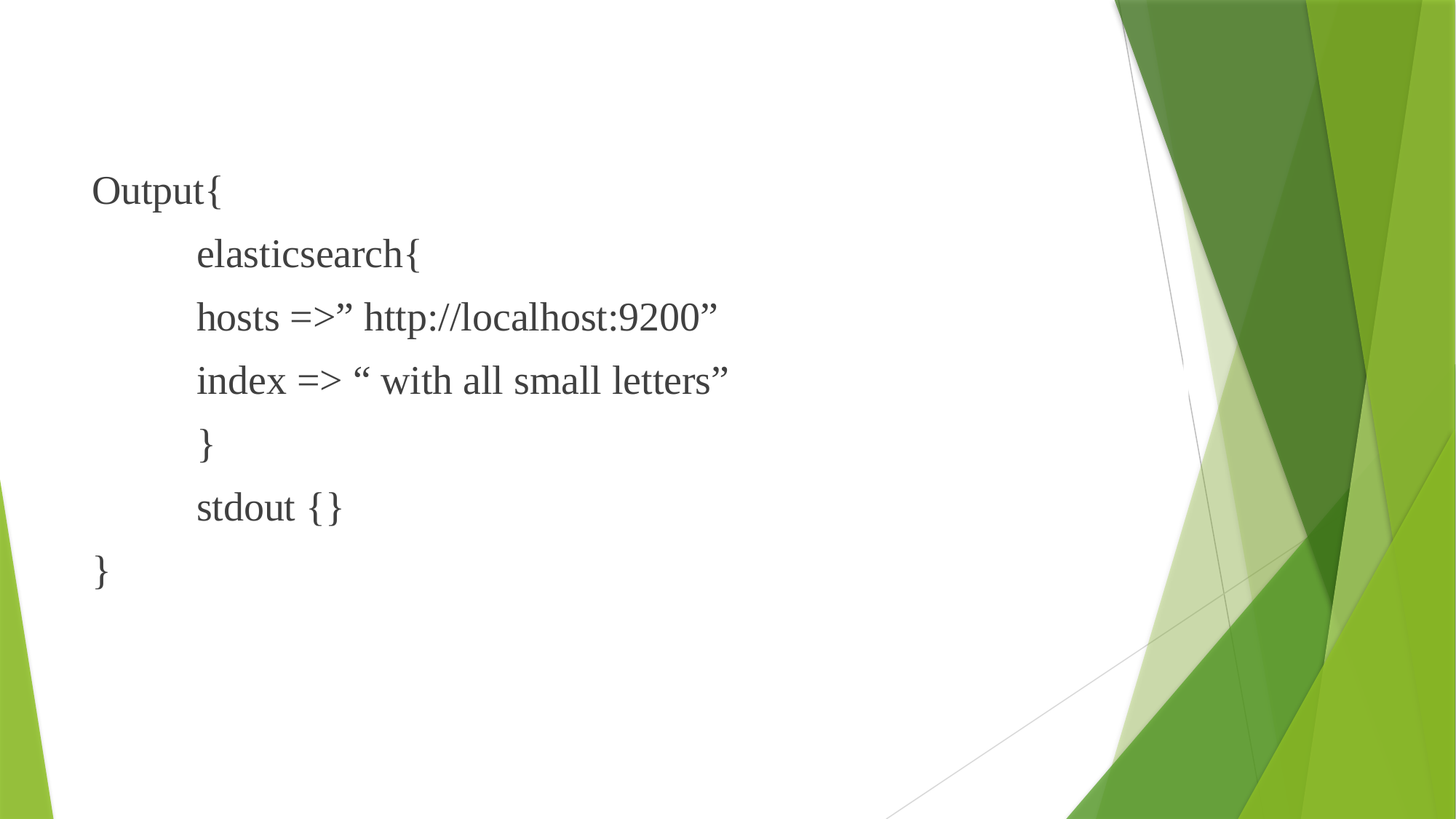

Output{
	elasticsearch{
		hosts =>” http://localhost:9200”
		index => “ with all small letters”
	}
	stdout {}
}

# LOGSTASH EXAMPLE